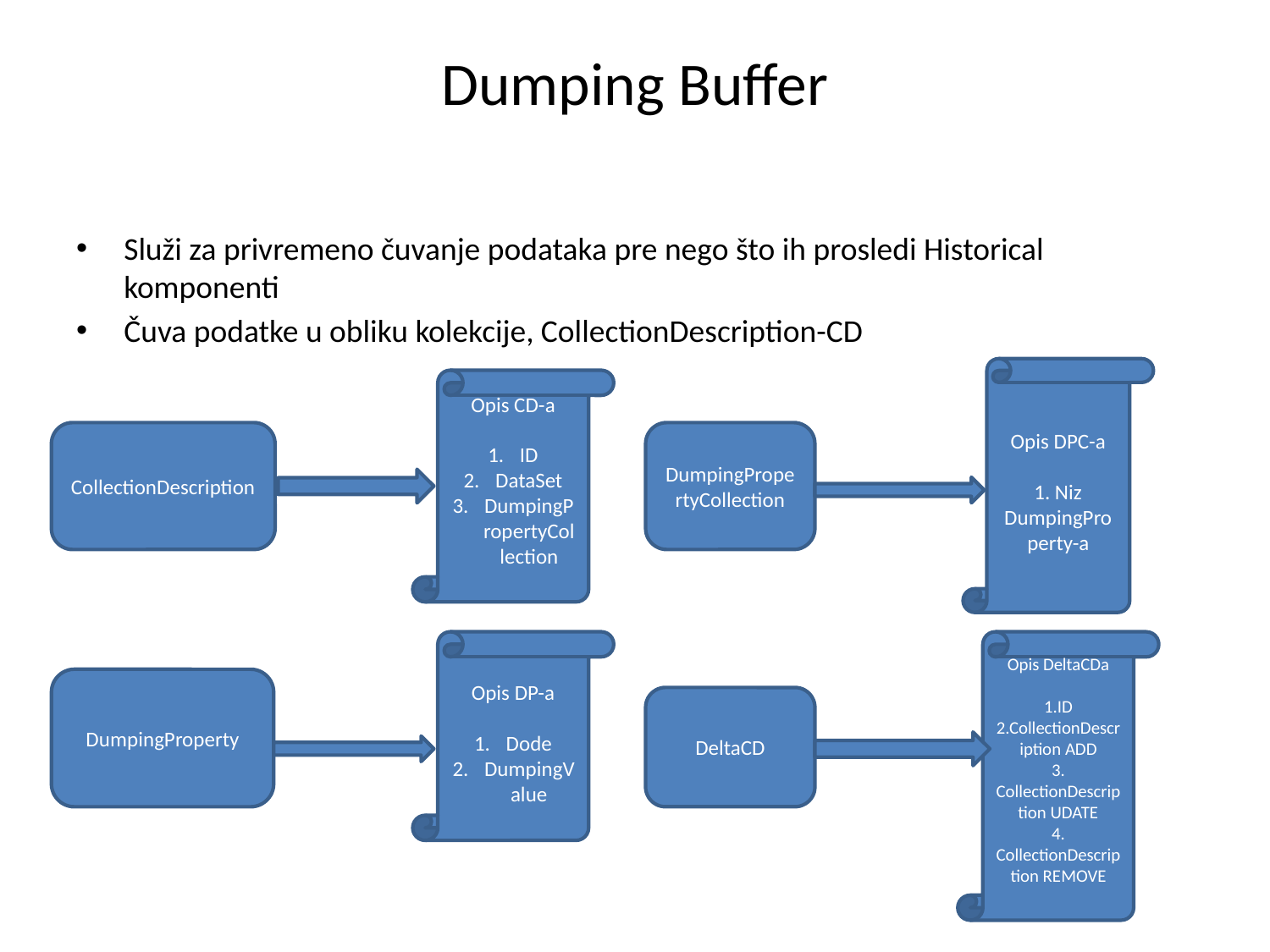

# Dumping Buffer
Služi za privremeno čuvanje podataka pre nego što ih prosledi Historical komponenti
Čuva podatke u obliku kolekcije, CollectionDescription-CD

Opis DPC-a

1. Niz DumpingProperty-a
Opis CD-a

ID
DataSet
DumpingPropertyCollection

CollectionDescription
DumpingPropertyCollection

Opis DeltaCDa

1.ID
2.CollectionDescription ADD
3. CollectionDescription UDATE
4. CollectionDescription REMOVE

Opis DP-a

Dode
DumpingValue
DumpingProperty
DeltaCD